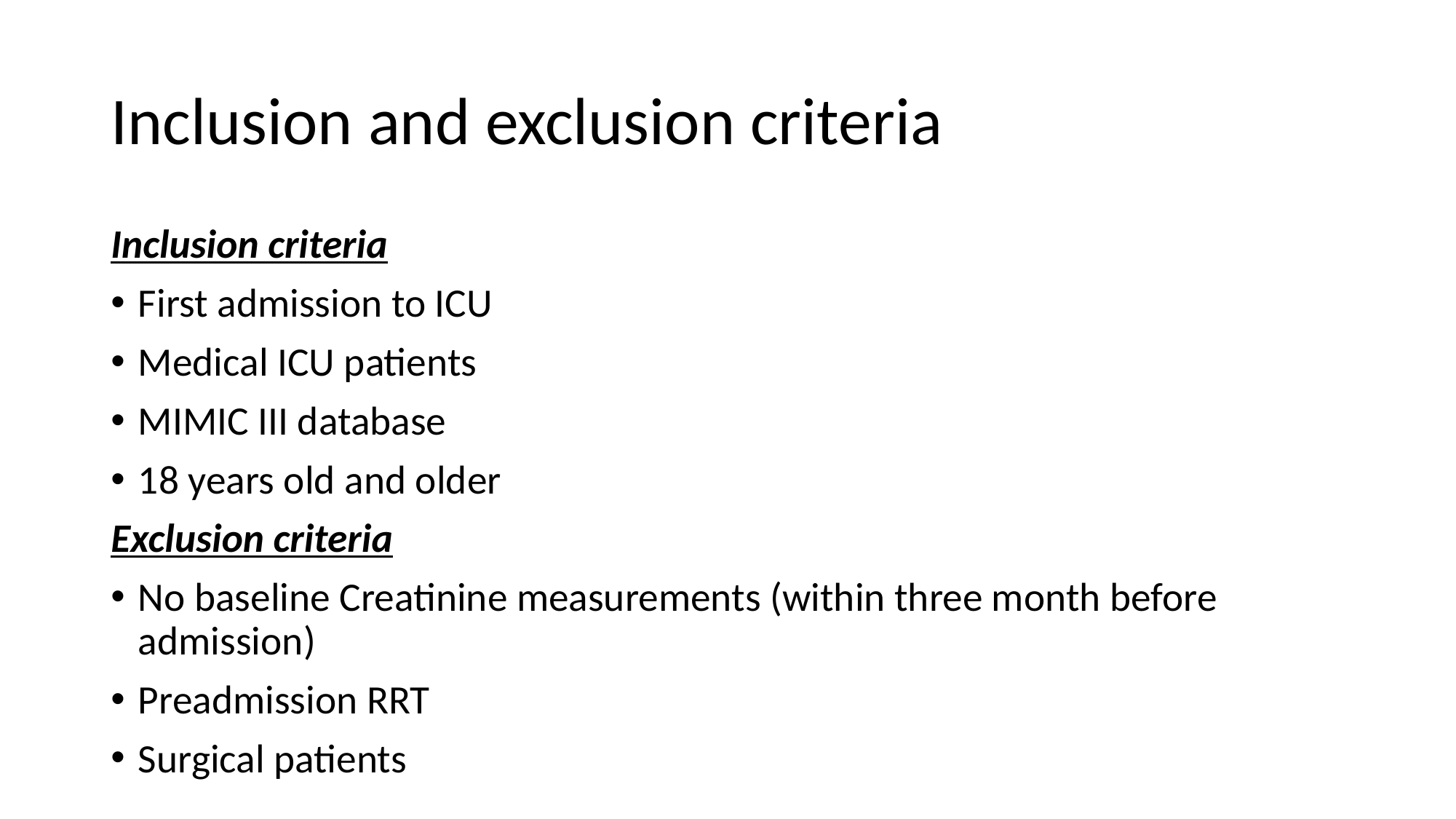

# Inclusion and exclusion criteria
Inclusion criteria
First admission to ICU
Medical ICU patients
MIMIC III database
18 years old and older
Exclusion criteria
No baseline Creatinine measurements (within three month before admission)
Preadmission RRT
Surgical patients